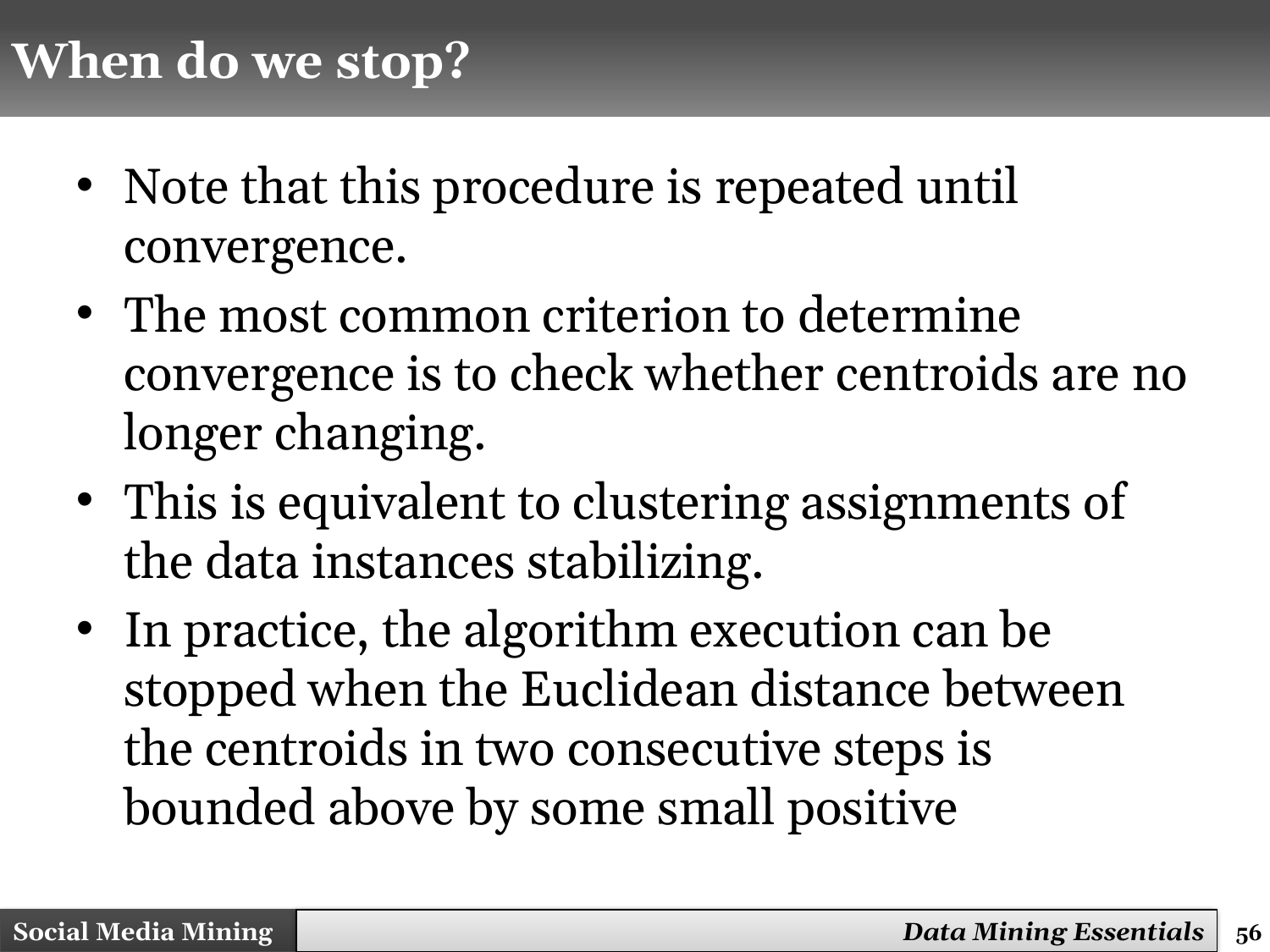

# When do we stop?
Note that this procedure is repeated until convergence.
The most common criterion to determine convergence is to check whether centroids are no longer changing.
This is equivalent to clustering assignments of the data instances stabilizing.
In practice, the algorithm execution can be stopped when the Euclidean distance between the centroids in two consecutive steps is bounded above by some small positive